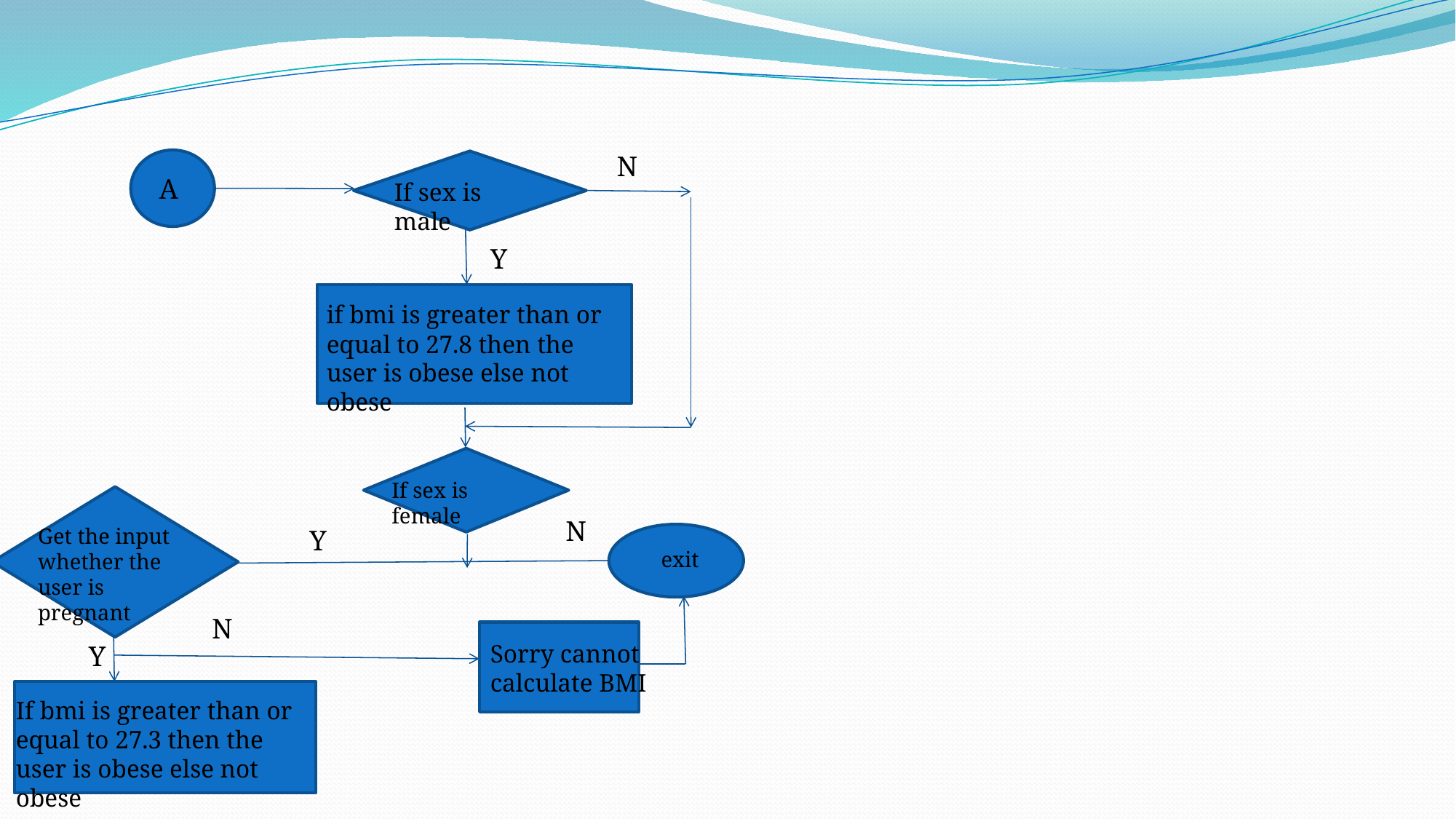

N

A
If sex is male
Y

if bmi is greater than or equal to 27.8 then the user is obese else not obese

If sex is female

N
Get the input whether the user is pregnant
Y

exit
Y
N

Sorry cannot calculate BMI
Y

If bmi is greater than or equal to 27.3 then the user is obese else not obese